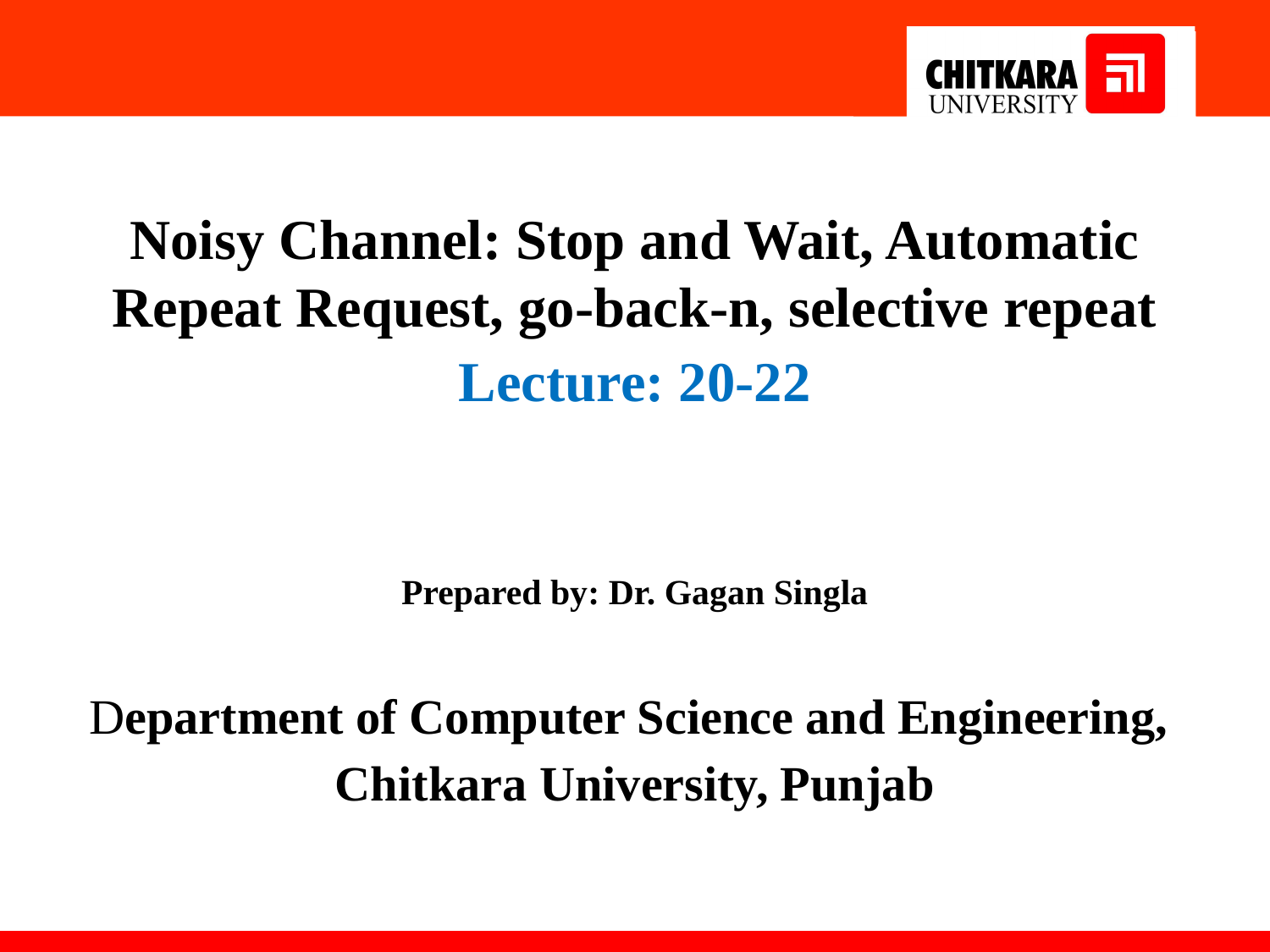

Noisy Channel: Stop and Wait, Automatic Repeat Request, go-back-n, selective repeat
Lecture: 20-22

Prepared by: Dr. Gagan Singla

Department of Computer Science and Engineering,
Chitkara University, Punjab